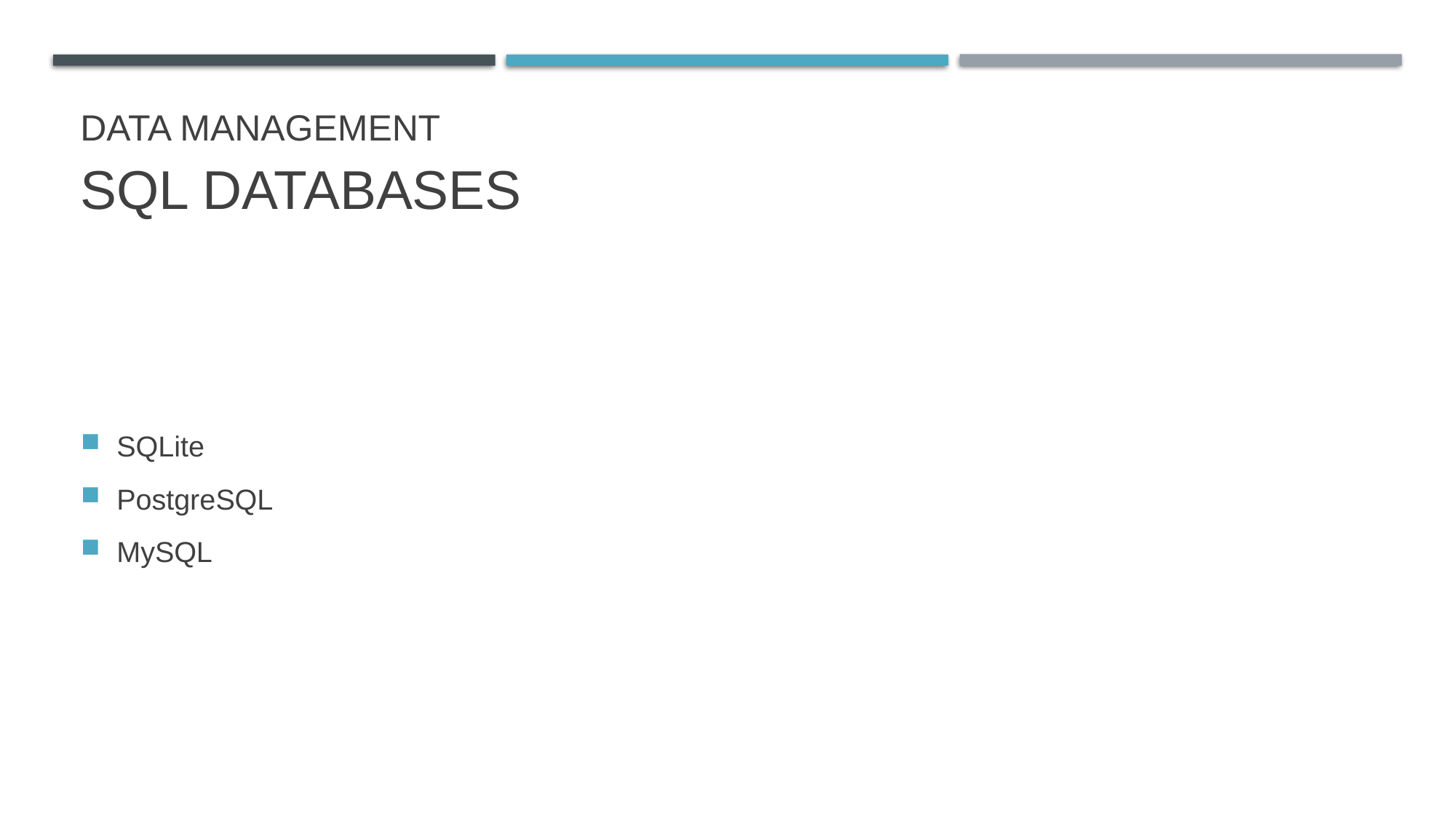

# Data management sql Databases
SQLite
PostgreSQL
MySQL